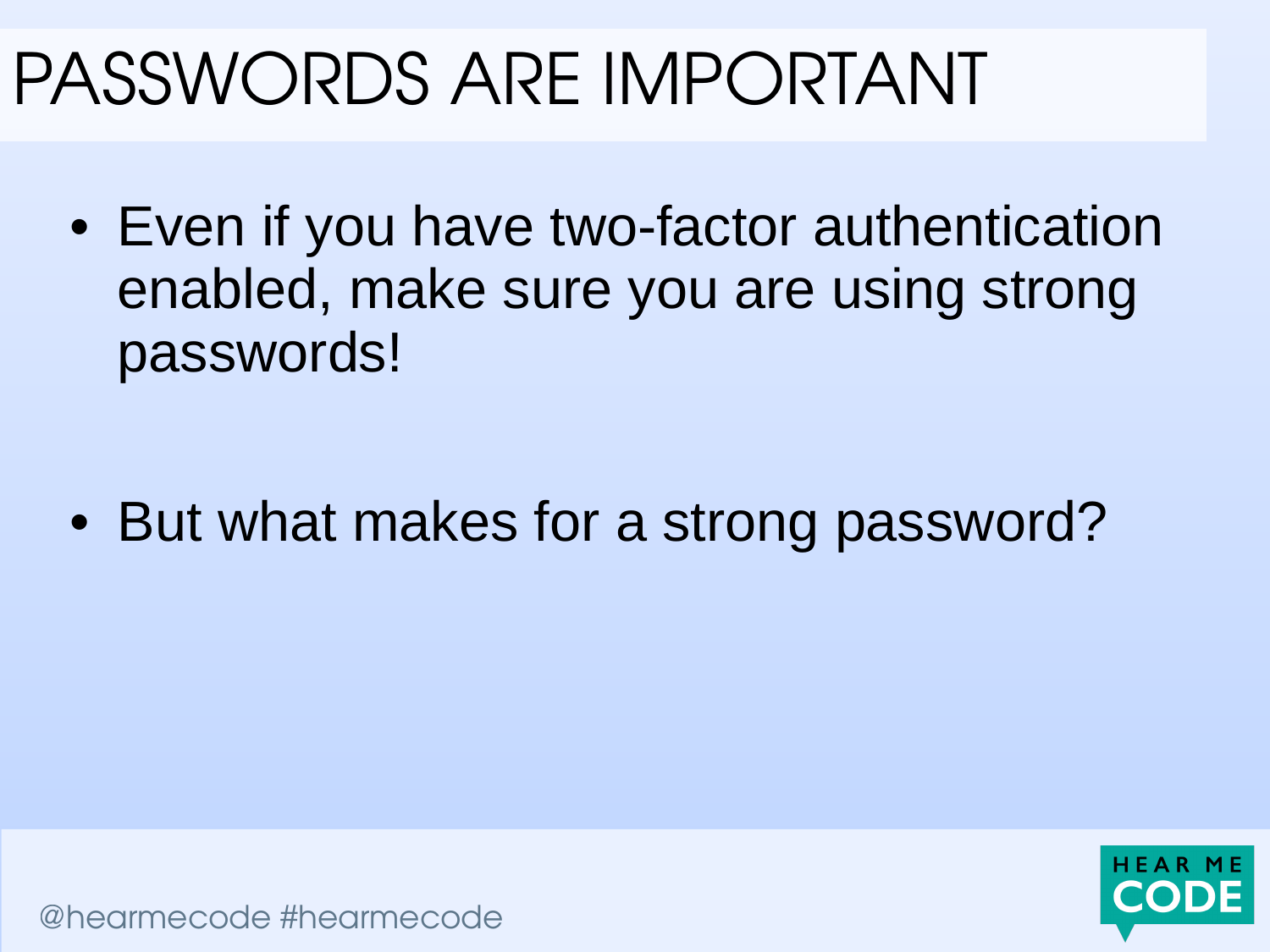

passwords are important
Even if you have two-factor authentication enabled, make sure you are using strong passwords!

But what makes for a strong password?
10